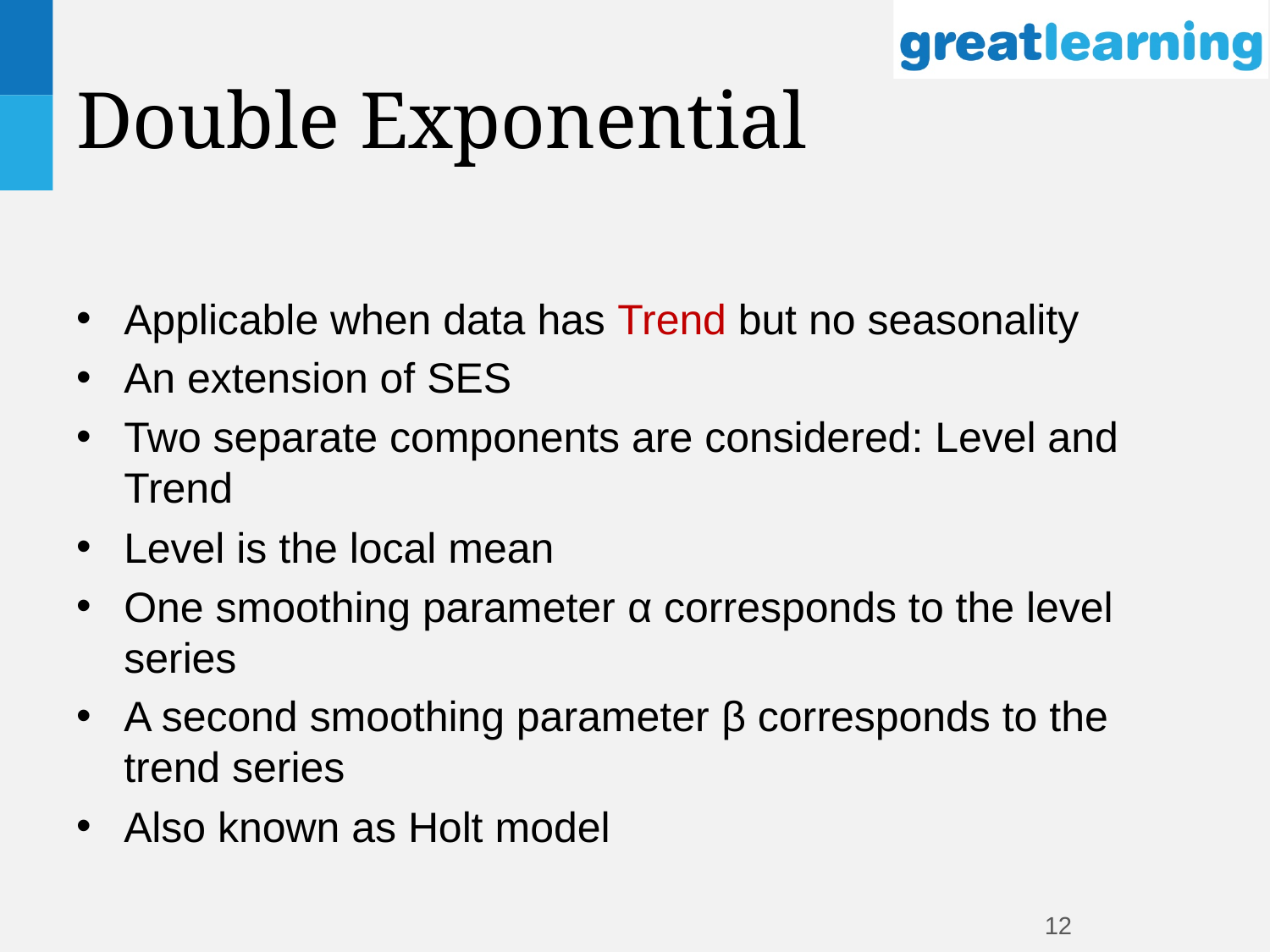

# Double Exponential
Applicable when data has Trend but no seasonality
An extension of SES
Two separate components are considered: Level and Trend
Level is the local mean
One smoothing parameter α corresponds to the level series
A second smoothing parameter β corresponds to the trend series
Also known as Holt model
12